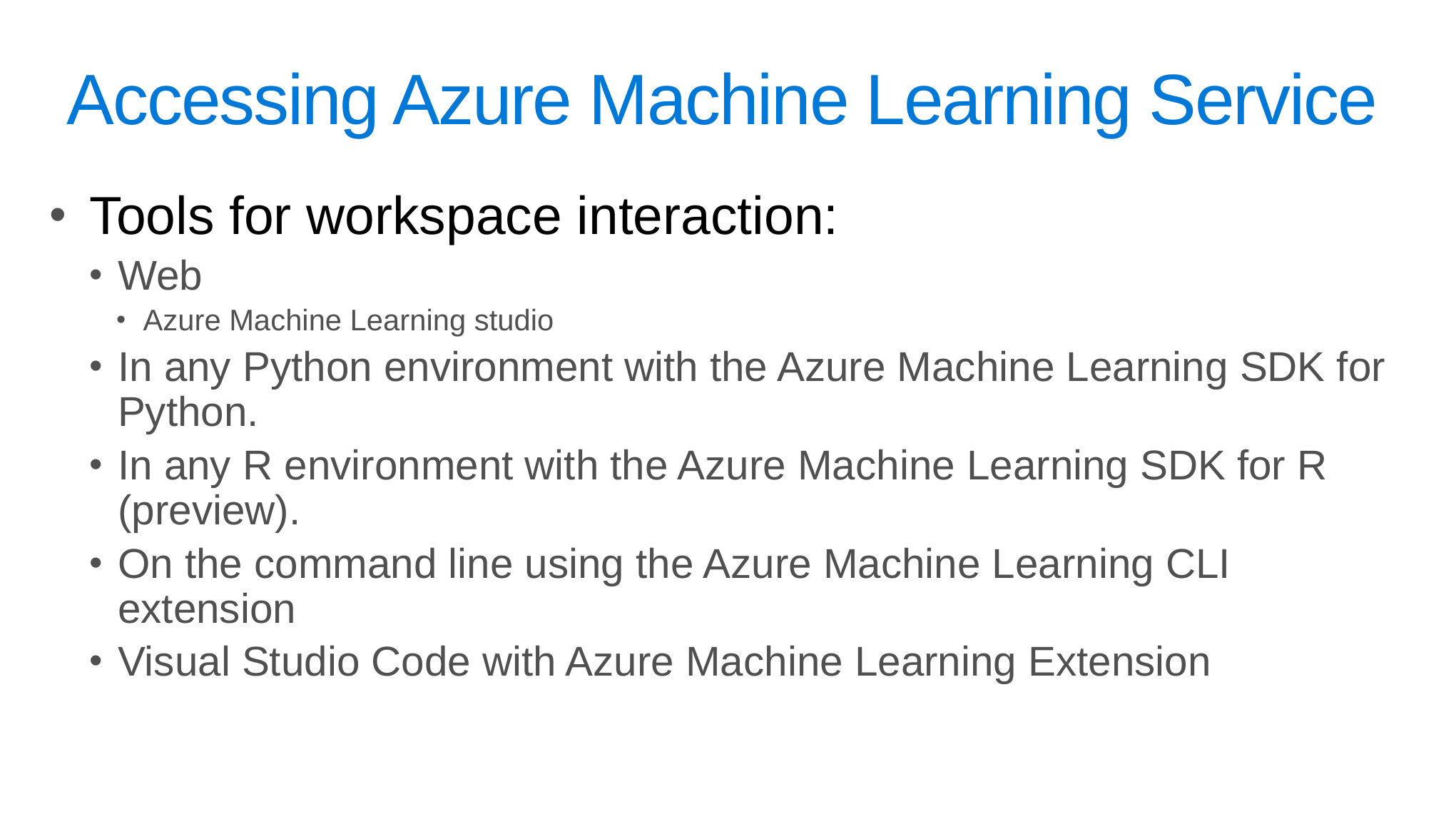

# Science?
Accessing Azure Machine Learning Service
Tools for workspace interaction:
Web
Azure Machine Learning studio
In any Python environment with the Azure Machine Learning SDK for Python.
In any R environment with the Azure Machine Learning SDK for R (preview).
On the command line using the Azure Machine Learning CLI extension
Visual Studio Code with Azure Machine Learning Extension